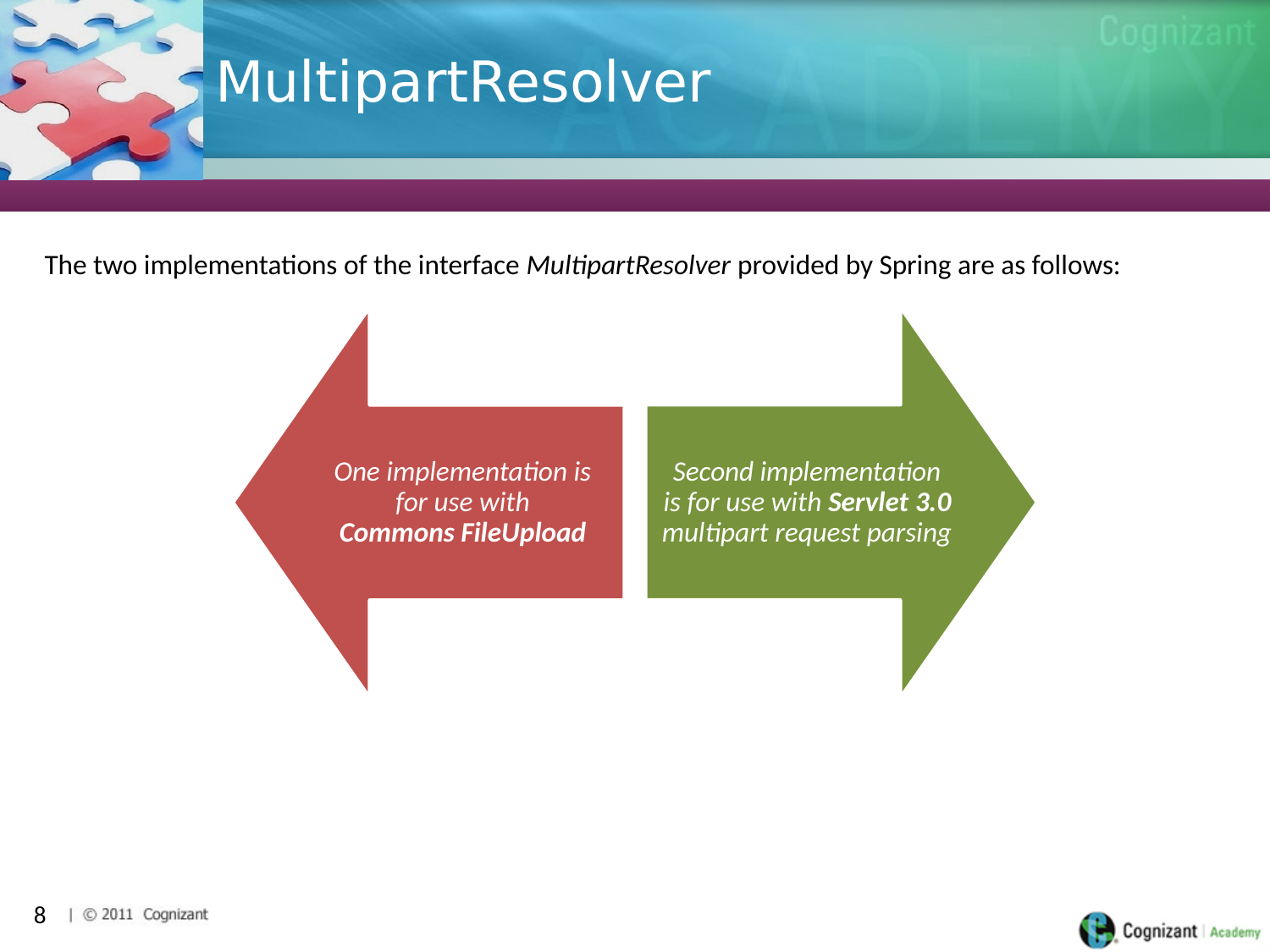

# MultipartResolver
The two implementations of the interface MultipartResolver provided by Spring are as follows:
One implementation is for use with
Commons FileUpload
Second implementation is for use with Servlet 3.0 multipart request parsing
8